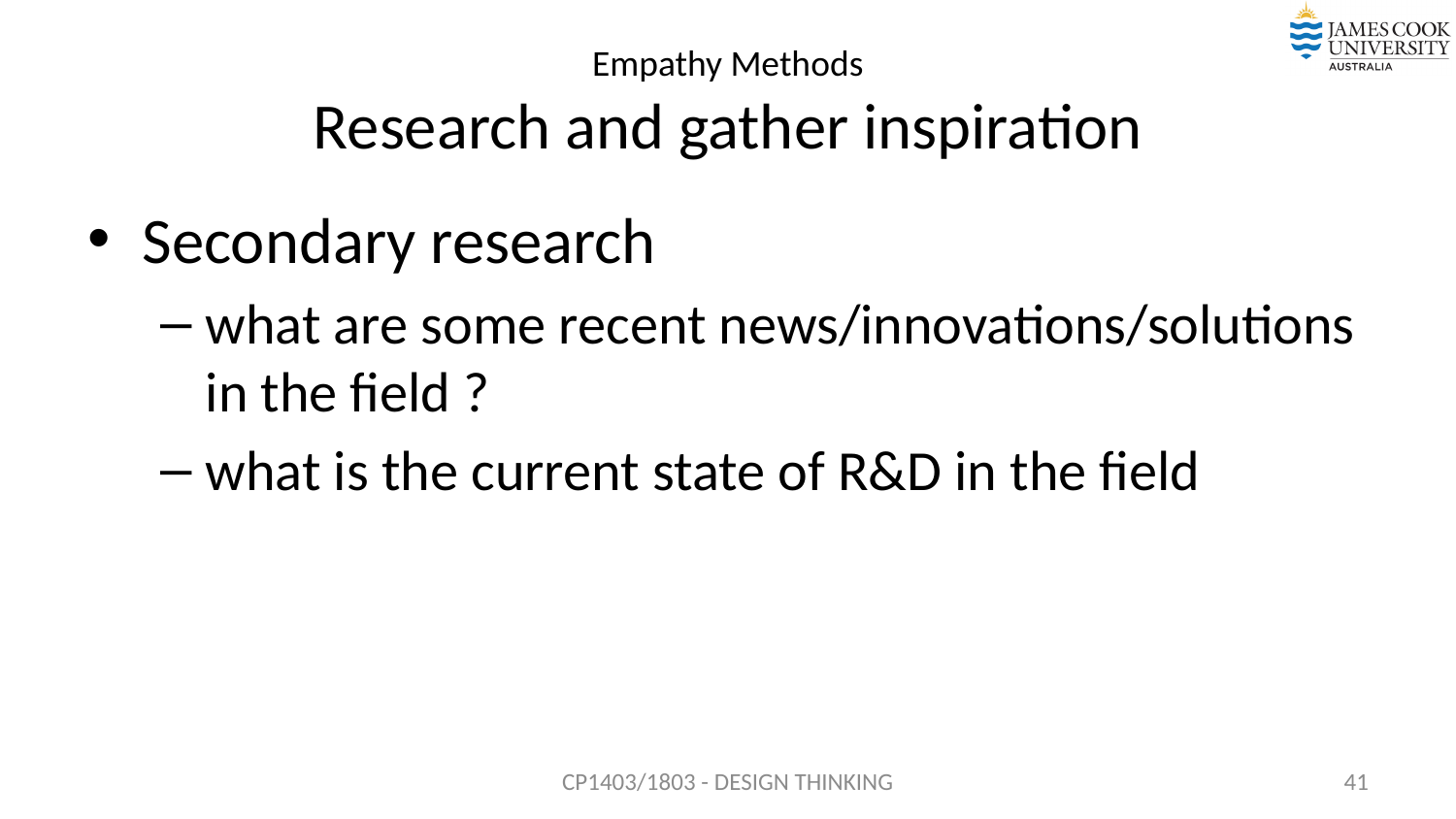

# Empathy Methods Research and gather inspiration
Secondary research
what are some recent news/innovations/solutions in the field ?
what is the current state of R&D in the field
CP1403/1803 - DESIGN THINKING
41